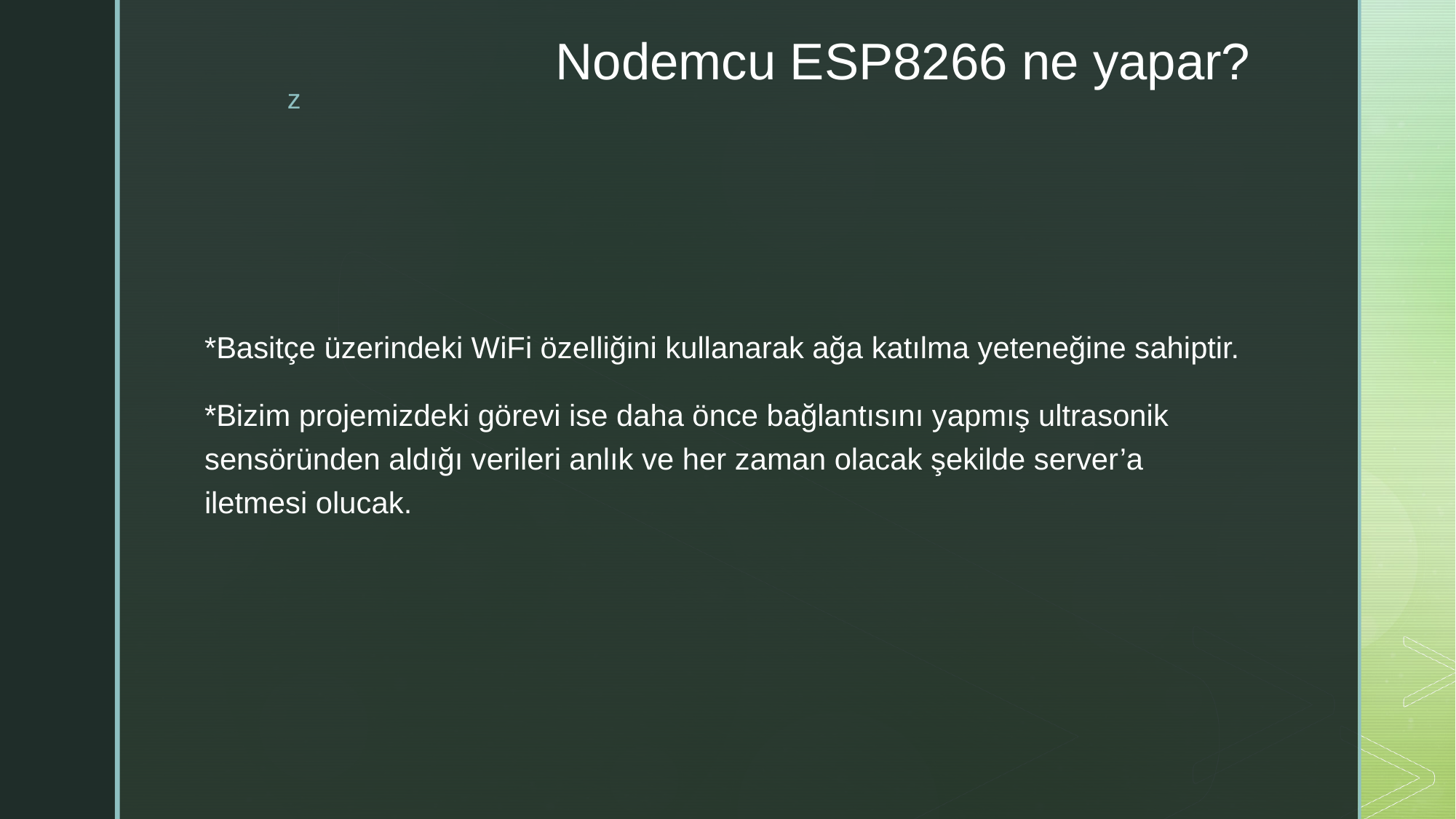

# Nodemcu ESP8266 ne yapar?
*Basitçe üzerindeki WiFi özelliğini kullanarak ağa katılma yeteneğine sahiptir.
*Bizim projemizdeki görevi ise daha önce bağlantısını yapmış ultrasonik sensöründen aldığı verileri anlık ve her zaman olacak şekilde server’a iletmesi olucak.